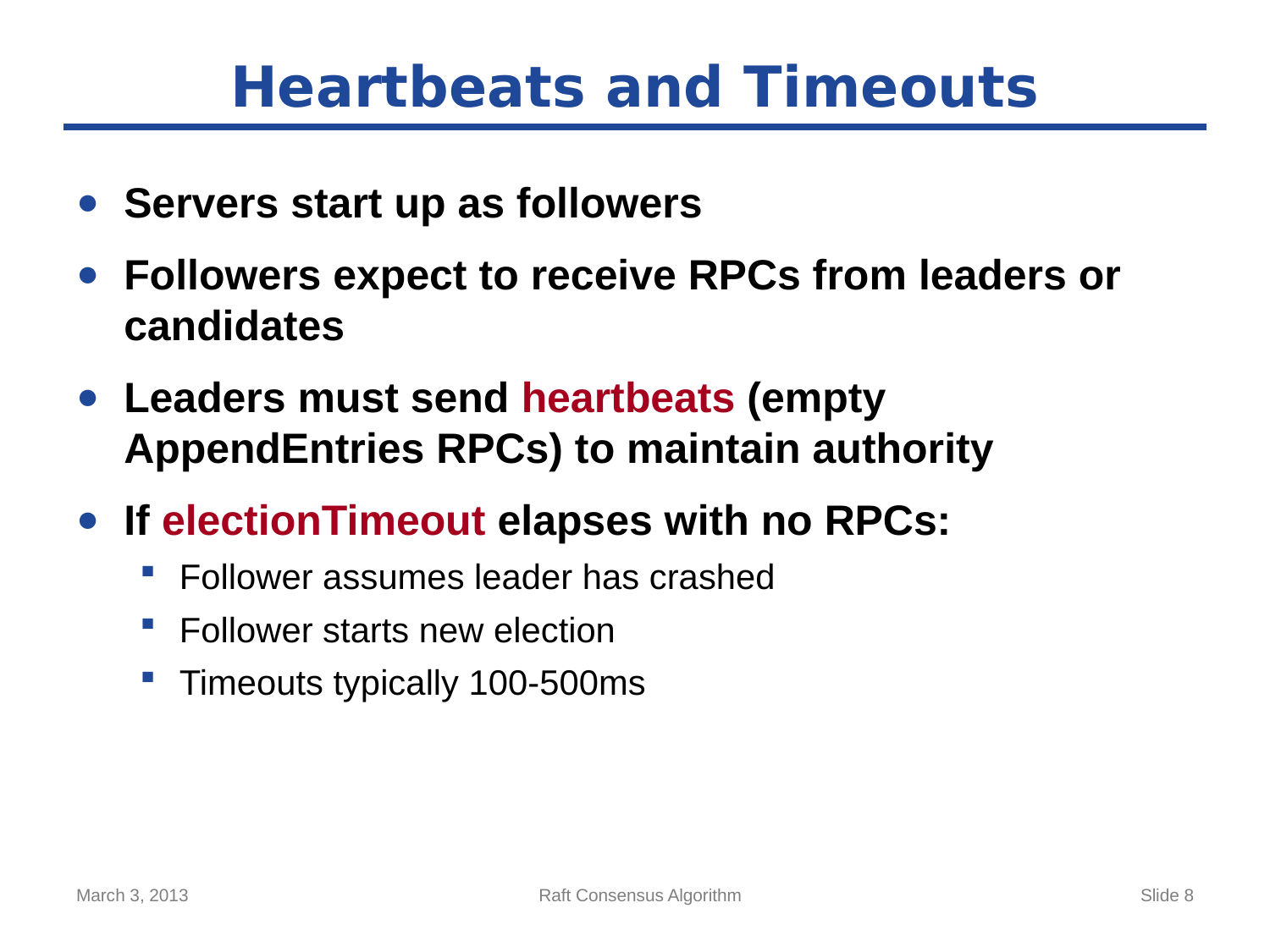

# Heartbeats and Timeouts
Servers start up as followers
Followers expect to receive RPCs from leaders or candidates
Leaders must send heartbeats (empty AppendEntries RPCs) to maintain authority
If electionTimeout elapses with no RPCs:
Follower assumes leader has crashed
Follower starts new election
Timeouts typically 100-500ms
March 3, 2013
Raft Consensus Algorithm
Slide 8